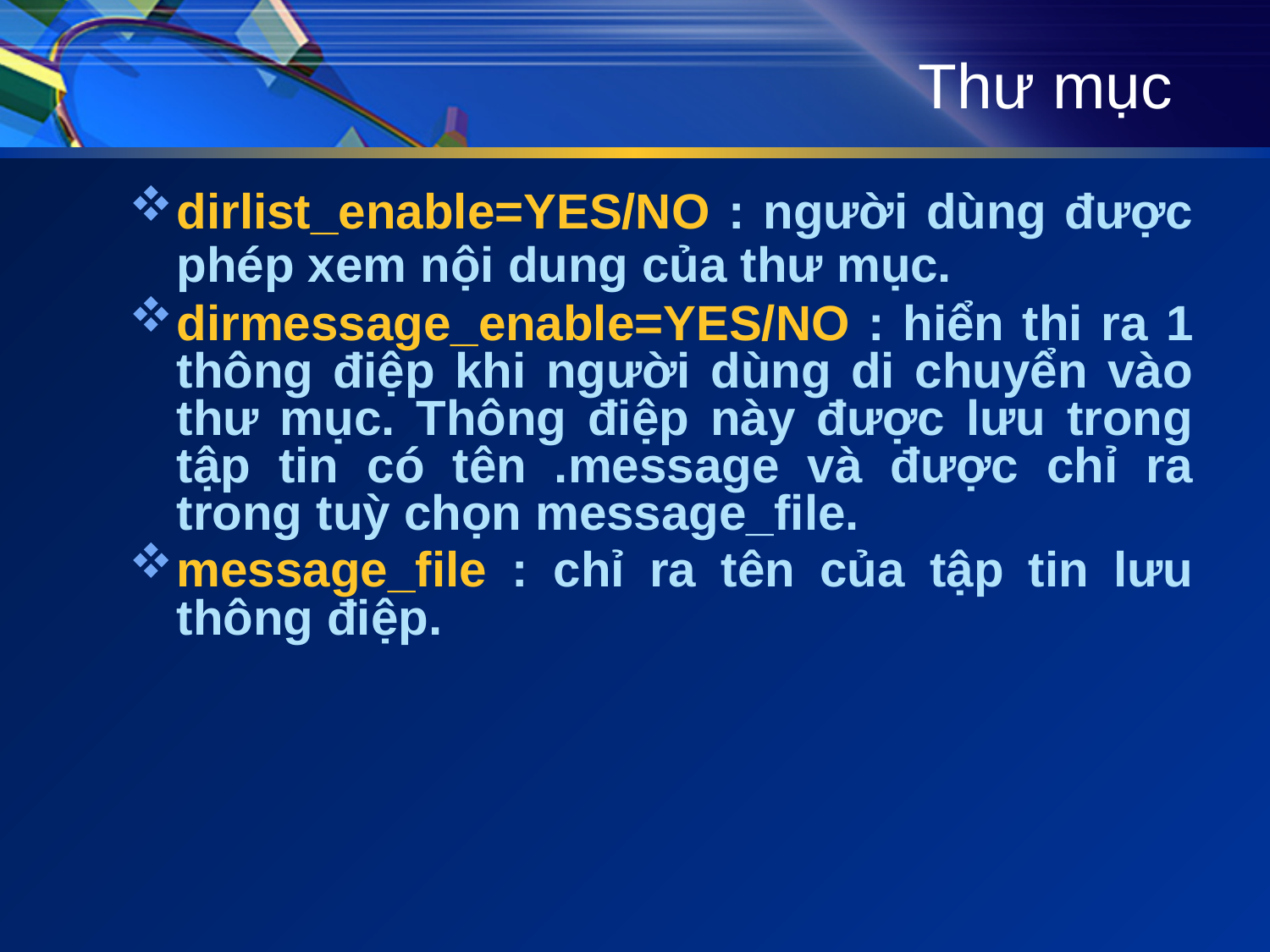

# Thư mục
dirlist_enable=YES/NO : người dùng được phép xem nội dung của thư mục.
dirmessage_enable=YES/NO : hiển thi ra 1 thông điệp khi người dùng di chuyển vào thư mục. Thông điệp này được lưu trong tập tin có tên .message và được chỉ ra trong tuỳ chọn message_file.
message_file : chỉ ra tên của tập tin lưu thông điệp.